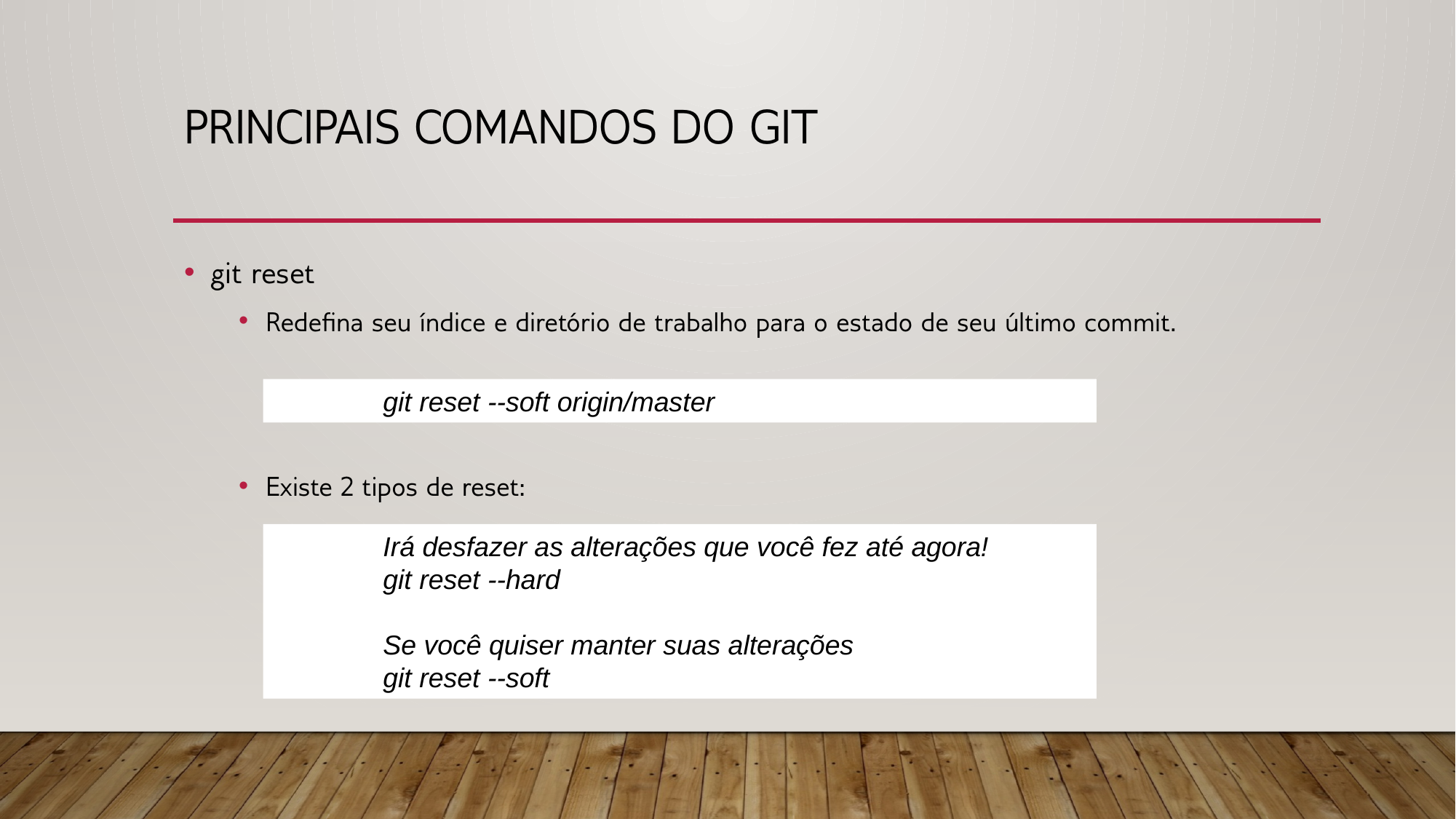

# Principais comandos do git
git reset
Redefina seu índice e diretório de trabalho para o estado de seu último commit.

Existe 2 tipos de reset:
git reset --soft origin/master
Irá desfazer as alterações que você fez até agora!
git reset --hard

Se você quiser manter suas alterações
git reset --soft